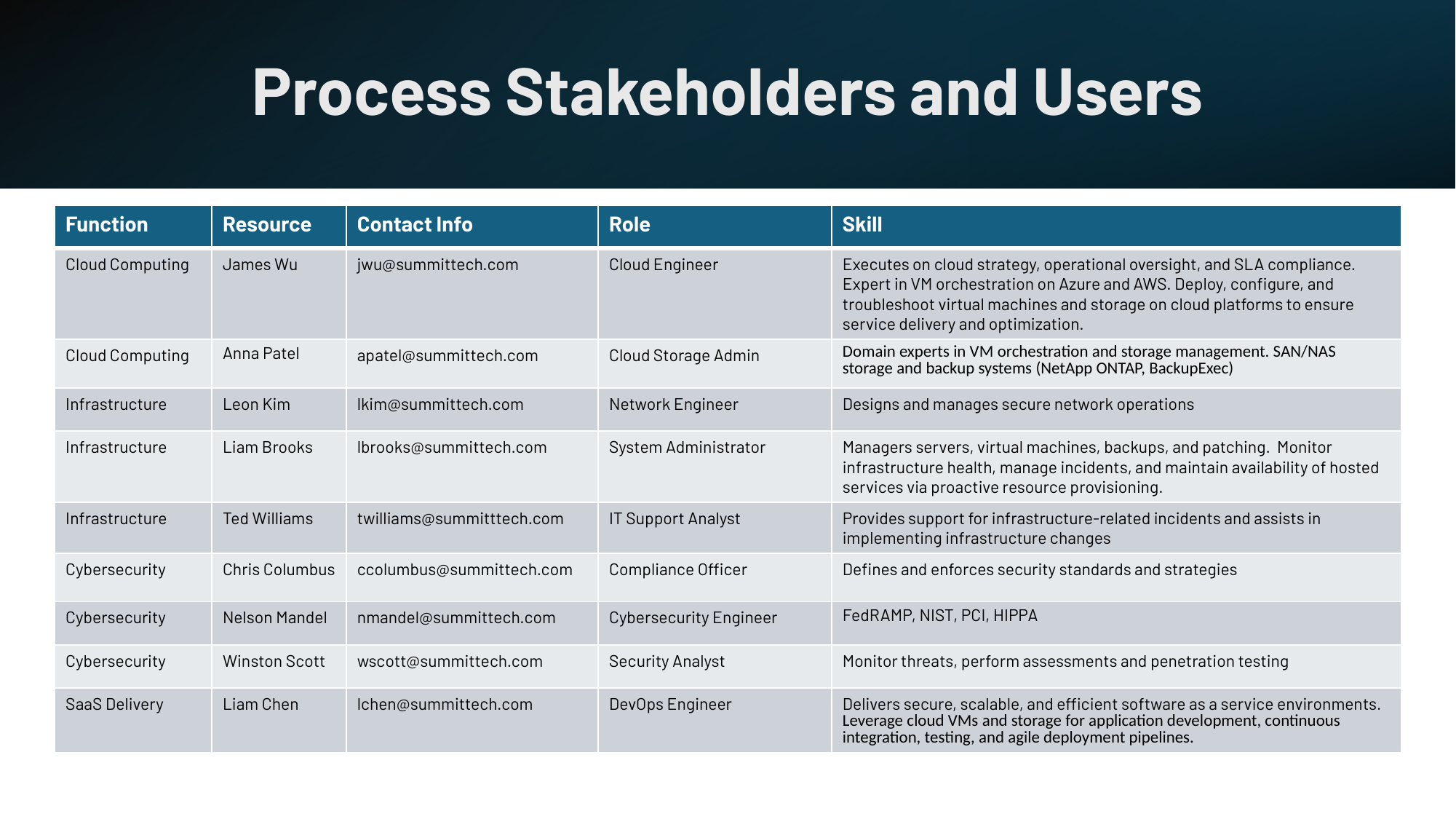

# Process Stakeholders and Users
| Function | Resource | Contact Info | Role | Skill |
| --- | --- | --- | --- | --- |
| Cloud Computing | James Wu | jwu@summittech.com | Cloud Engineer | Executes on cloud strategy, operational oversight, and SLA compliance. Expert in VM orchestration on Azure and AWS. Deploy, configure, and troubleshoot virtual machines and storage on cloud platforms to ensure service delivery and optimization. |
| Cloud Computing | Anna Patel | apatel@summittech.com | Cloud Storage Admin | Domain experts in VM orchestration and storage management. SAN/NAS storage and backup systems (NetApp ONTAP, BackupExec) |
| Infrastructure | Leon Kim | lkim@summittech.com | Network Engineer | Designs and manages secure network operations |
| Infrastructure | Liam Brooks | lbrooks@summittech.com | System Administrator | Managers servers, virtual machines, backups, and patching. Monitor infrastructure health, manage incidents, and maintain availability of hosted services via proactive resource provisioning. |
| Infrastructure | Ted Williams | twilliams@summitttech.com | IT Support Analyst | Provides support for infrastructure-related incidents and assists in implementing infrastructure changes |
| Cybersecurity | Chris Columbus | ccolumbus@summittech.com | Compliance Officer | Defines and enforces security standards and strategies |
| Cybersecurity | Nelson Mandel | nmandel@summittech.com | Cybersecurity Engineer | FedRAMP, NIST, PCI, HIPPA |
| Cybersecurity | Winston Scott | wscott@summittech.com | Security Analyst | Monitor threats, perform assessments and penetration testing |
| SaaS Delivery | Liam Chen | lchen@summittech.com | DevOps Engineer | Delivers secure, scalable, and efficient software as a service environments. Leverage cloud VMs and storage for application development, continuous integration, testing, and agile deployment pipelines. |
8